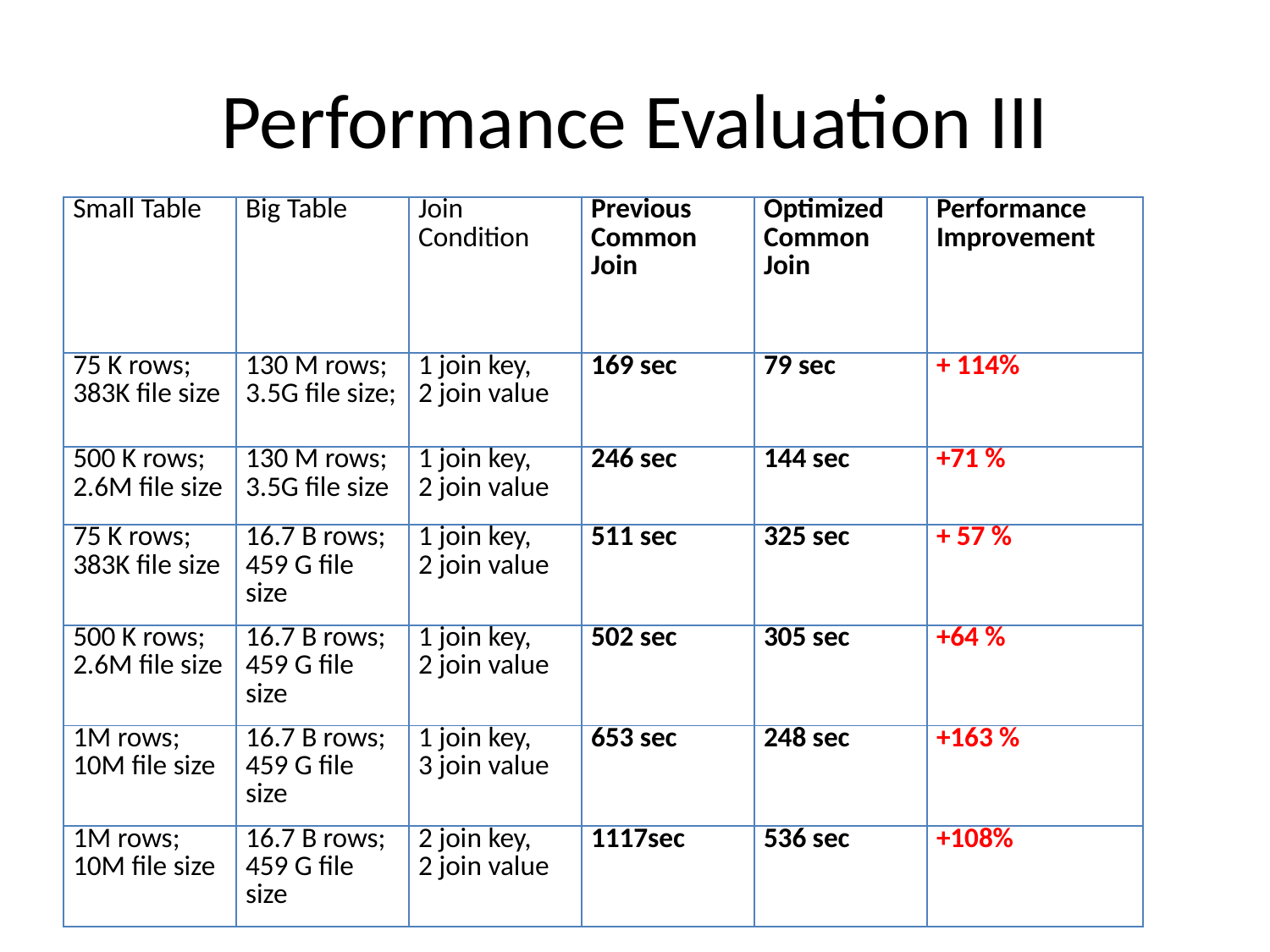

# Performance Evaluation III
| Small Table | Big Table | Join Condition | Previous Common Join | Optimized Common Join | Performance Improvement |
| --- | --- | --- | --- | --- | --- |
| 75 K rows; 383K file size | 130 M rows; 3.5G file size; | 1 join key, 2 join value | 169 sec | 79 sec | + 114% |
| 500 K rows; 2.6M file size | 130 M rows; 3.5G file size | 1 join key, 2 join value | 246 sec | 144 sec | +71 % |
| 75 K rows; 383K file size | 16.7 B rows; 459 G file size | 1 join key, 2 join value | 511 sec | 325 sec | + 57 % |
| 500 K rows; 2.6M file size | 16.7 B rows; 459 G file size | 1 join key, 2 join value | 502 sec | 305 sec | +64 % |
| 1M rows; 10M file size | 16.7 B rows; 459 G file size | 1 join key, 3 join value | 653 sec | 248 sec | +163 % |
| 1M rows; 10M file size | 16.7 B rows; 459 G file size | 2 join key, 2 join value | 1117sec | 536 sec | +108% |